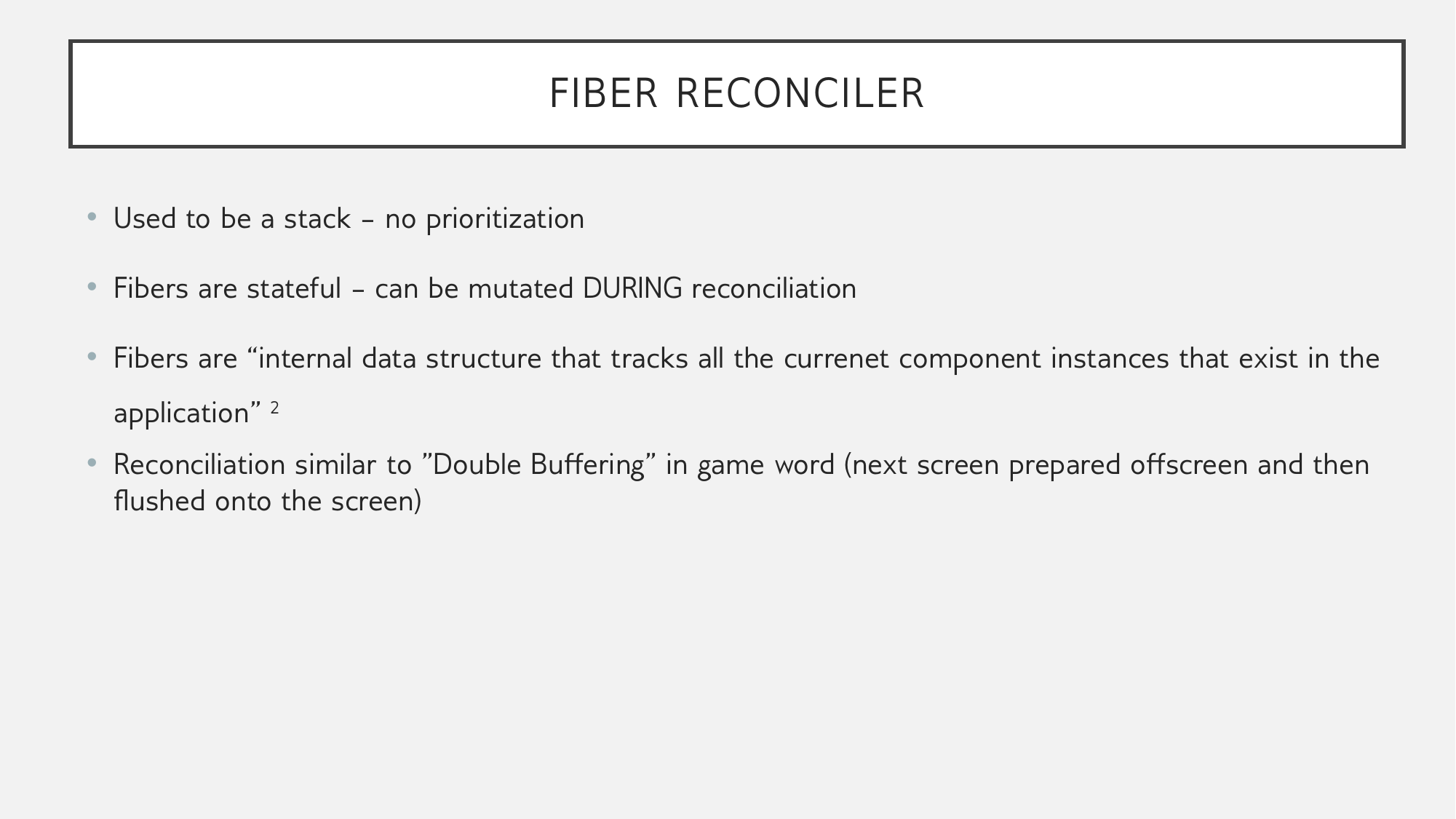

# Fiber Reconciler
Used to be a stack – no prioritization
Fibers are stateful – can be mutated DURING reconciliation
Fibers are “internal data structure that tracks all the currenet component instances that exist in the application” 2
Reconciliation similar to ”Double Buffering” in game word (next screen prepared offscreen and then flushed onto the screen)